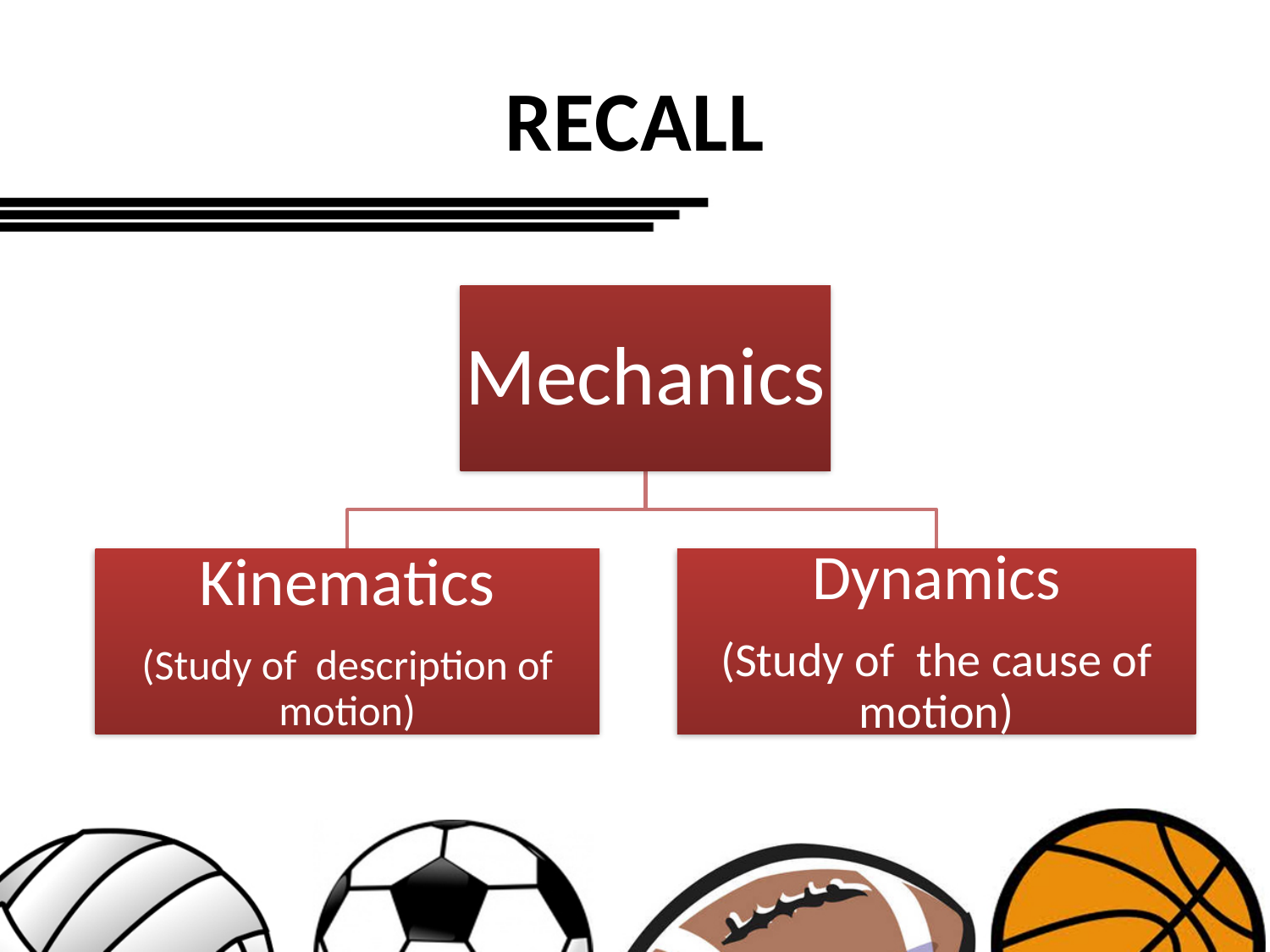

# RECALL
Mechanics
Kinematics
(Study of  description of motion)
Dynamics
(Study of  the cause of motion)